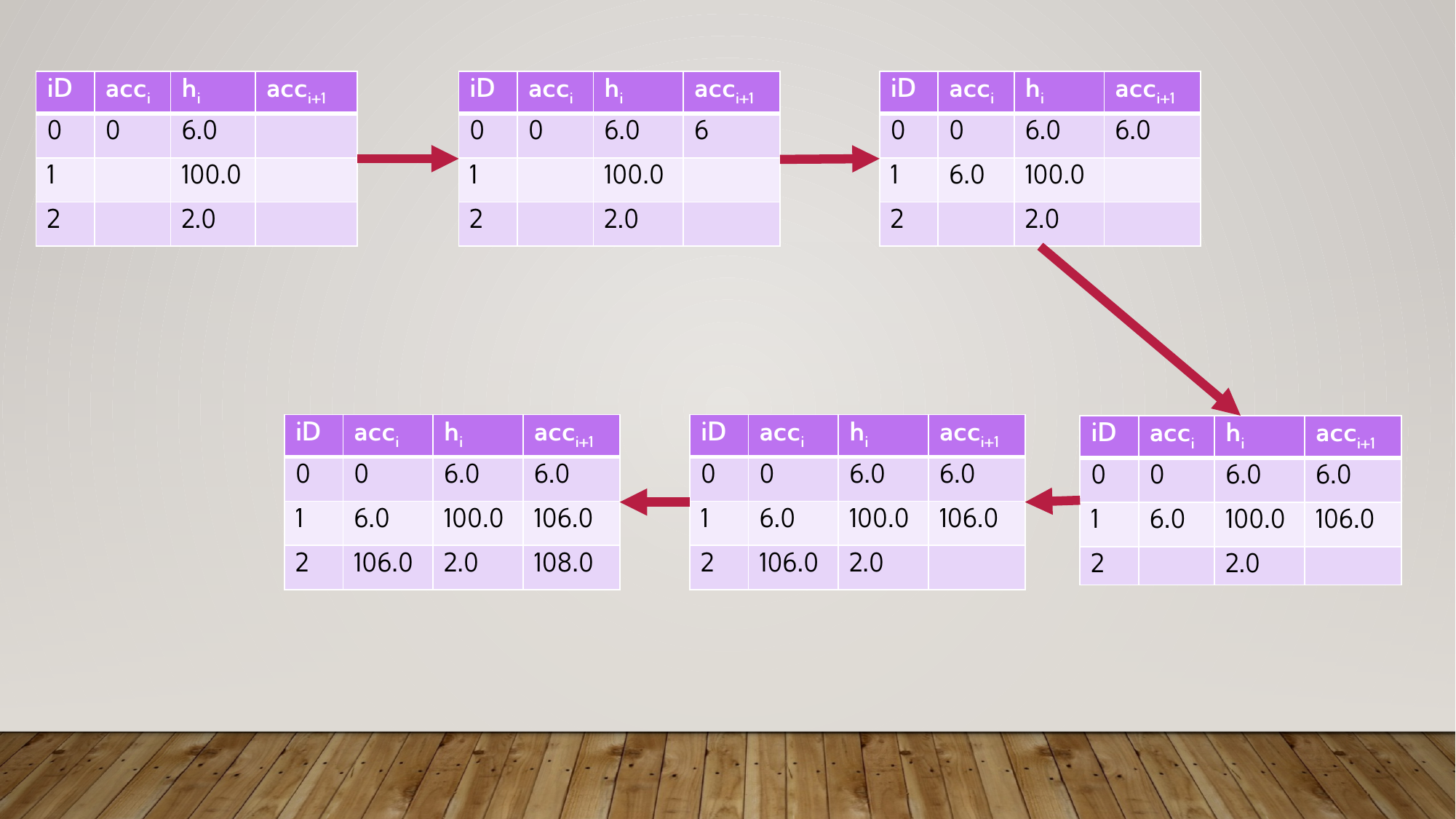

| iD | acci | hi | acci+1 |
| --- | --- | --- | --- |
| 0 | 0 | 6.0 |  |
| 1 |  | 100.0 |  |
| 2 |  | 2.0 |  |
| iD | acci | hi | acci+1 |
| --- | --- | --- | --- |
| 0 | 0 | 6.0 | 6 |
| 1 |  | 100.0 |  |
| 2 |  | 2.0 |  |
| iD | acci | hi | acci+1 |
| --- | --- | --- | --- |
| 0 | 0 | 6.0 | 6.0 |
| 1 | 6.0 | 100.0 |  |
| 2 |  | 2.0 |  |
| iD | acci | hi | acci+1 |
| --- | --- | --- | --- |
| 0 | 0 | 6.0 | 6.0 |
| 1 | 6.0 | 100.0 | 106.0 |
| 2 | 106.0 | 2.0 | 108.0 |
| iD | acci | hi | acci+1 |
| --- | --- | --- | --- |
| 0 | 0 | 6.0 | 6.0 |
| 1 | 6.0 | 100.0 | 106.0 |
| 2 | 106.0 | 2.0 |  |
| iD | acci | hi | acci+1 |
| --- | --- | --- | --- |
| 0 | 0 | 6.0 | 6.0 |
| 1 | 6.0 | 100.0 | 106.0 |
| 2 |  | 2.0 |  |